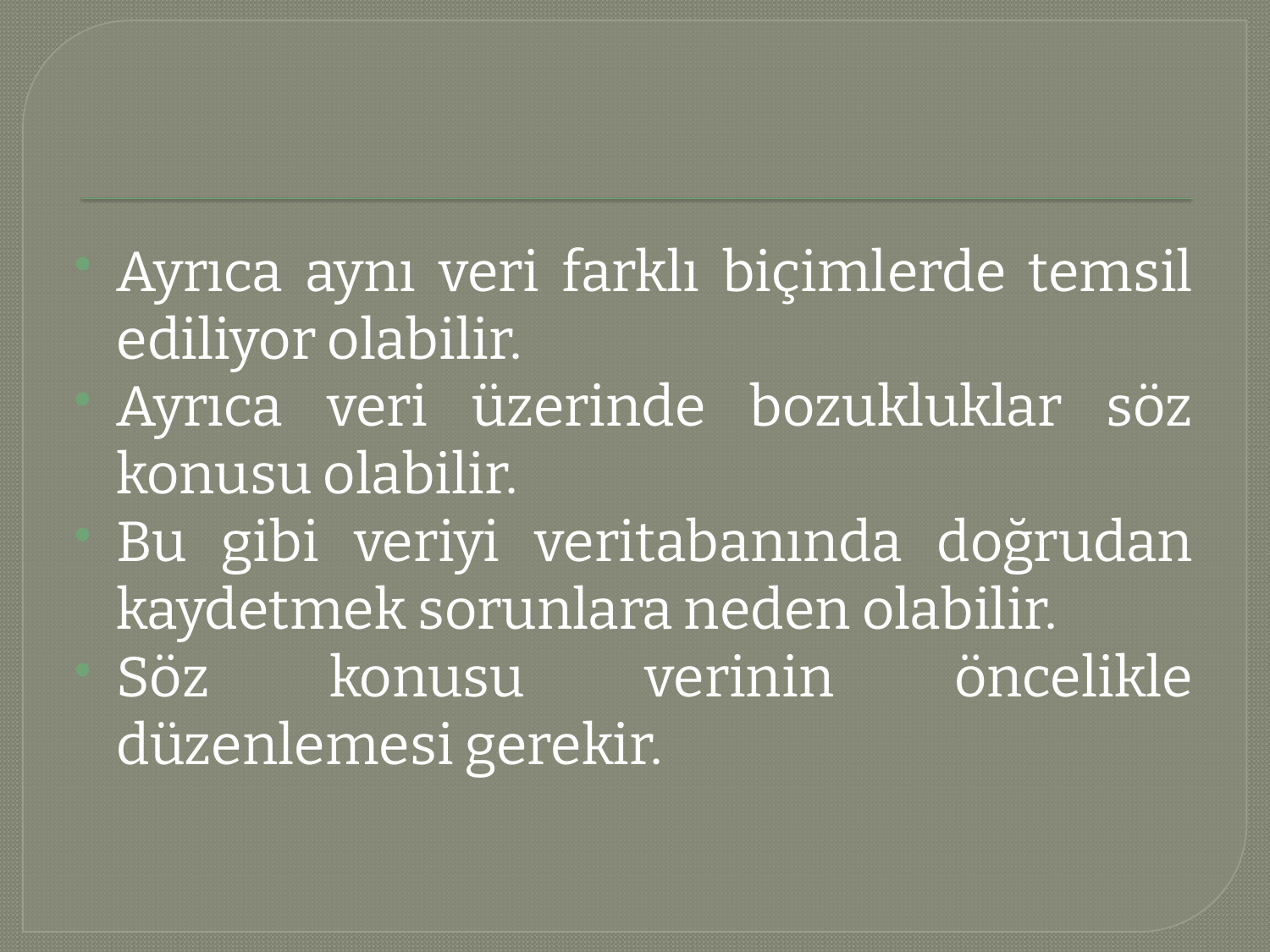

#
Ayrıca aynı veri farklı biçimlerde temsil ediliyor olabilir.
Ayrıca veri üzerinde bozukluklar söz konusu olabilir.
Bu gibi veriyi veritabanında doğrudan kaydetmek sorunlara neden olabilir.
Söz konusu verinin öncelikle düzenlemesi gerekir.